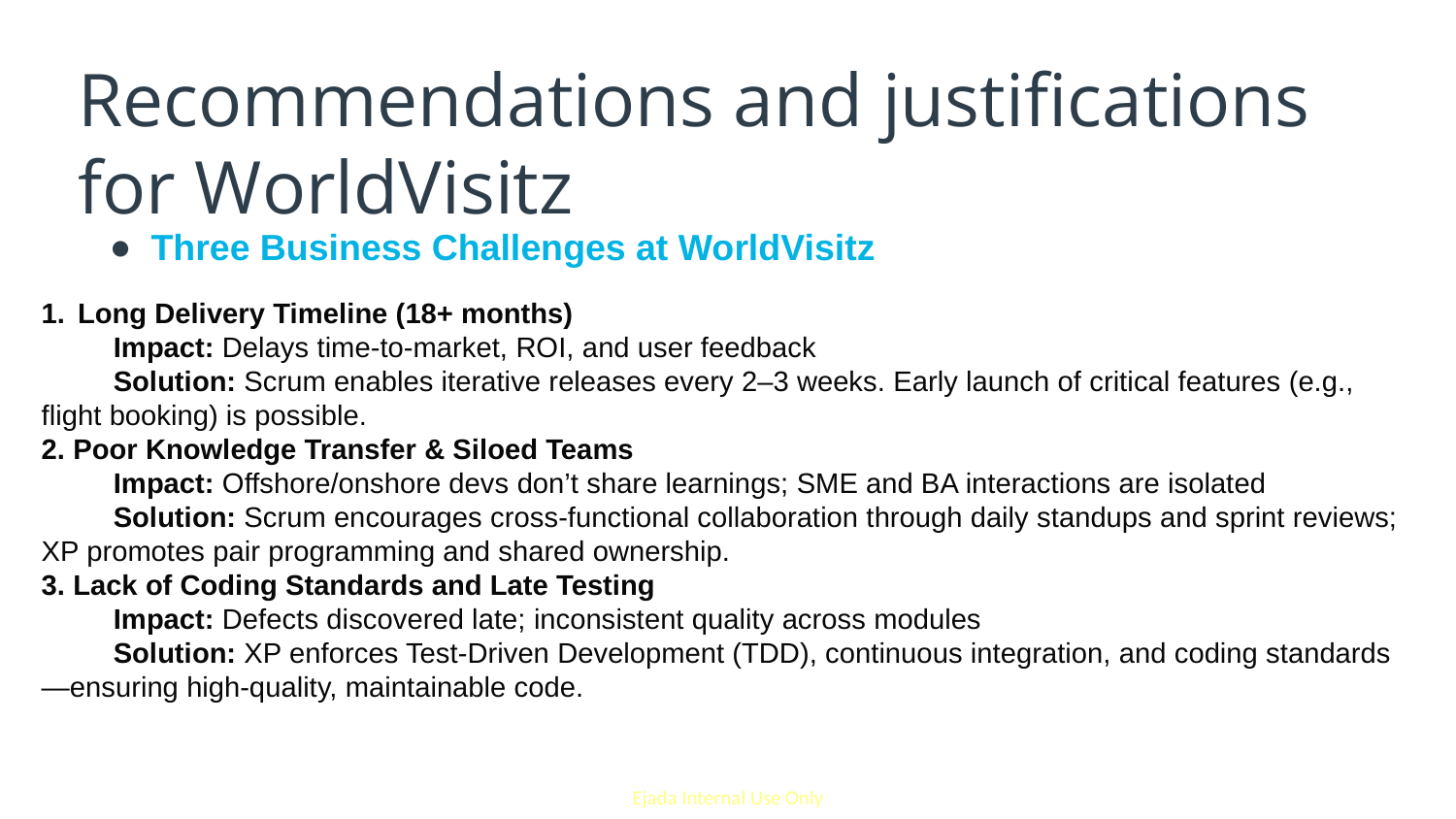

# Recommendations and justifications for WorldVisitz
Three Business Challenges at WorldVisitz
Long Delivery Timeline (18+ months)
         Impact: Delays time-to-market, ROI, and user feedback
         Solution: Scrum enables iterative releases every 2–3 weeks. Early launch of critical features (e.g., flight booking) is possible.
2. Poor Knowledge Transfer & Siloed Teams
         Impact: Offshore/onshore devs don’t share learnings; SME and BA interactions are isolated
         Solution: Scrum encourages cross-functional collaboration through daily standups and sprint reviews; XP promotes pair programming and shared ownership.
3. Lack of Coding Standards and Late Testing
         Impact: Defects discovered late; inconsistent quality across modules
         Solution: XP enforces Test-Driven Development (TDD), continuous integration, and coding standards—ensuring high-quality, maintainable code.